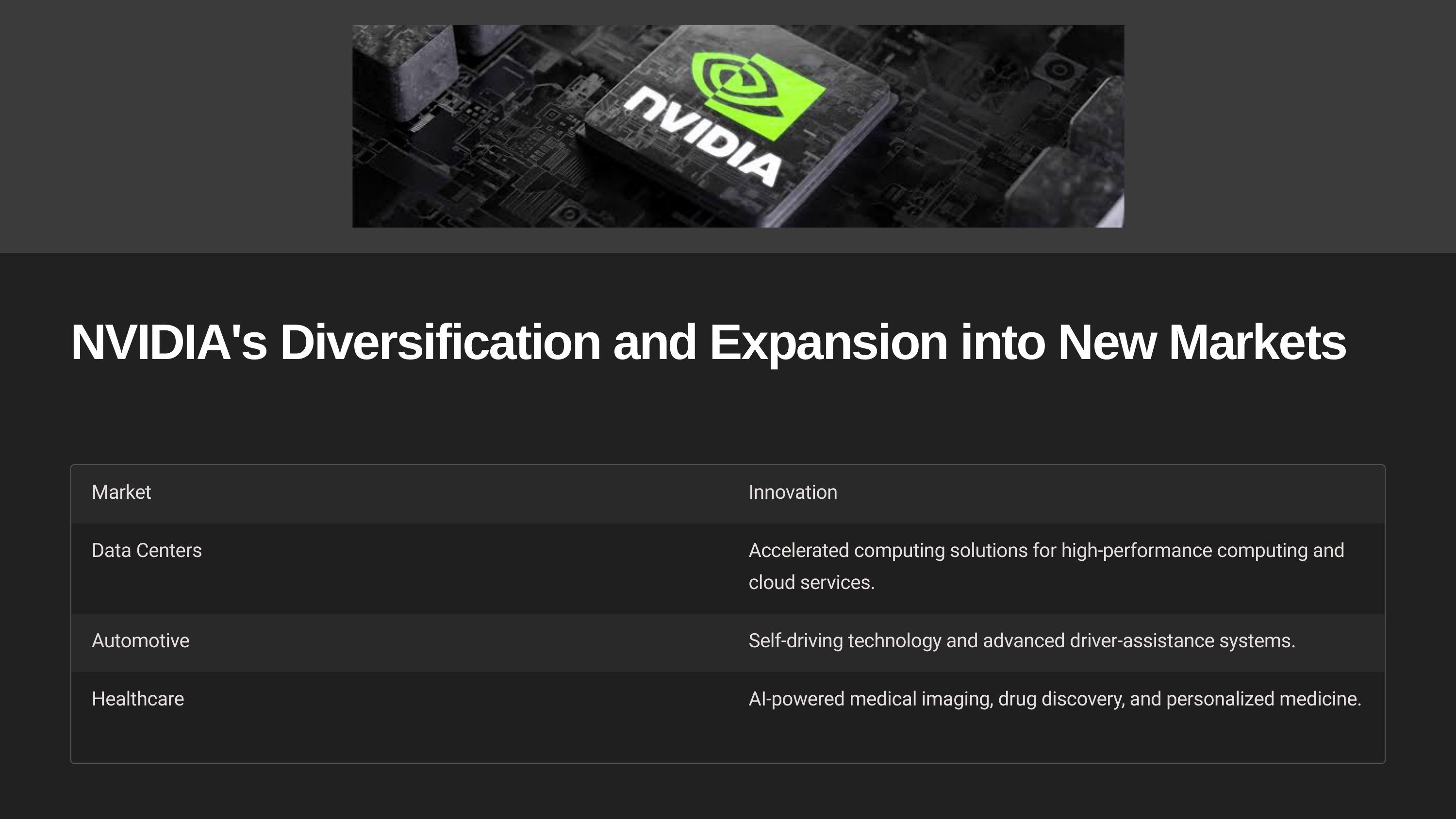

NVIDIA's Diversification and Expansion into New Markets

Market
Innovation

Data Centers
Accelerated computing solutions for high-performance computing and cloud services.

Automotive
Self-driving technology and advanced driver-assistance systems.

Healthcare
AI-powered medical imaging, drug discovery, and personalized medicine.